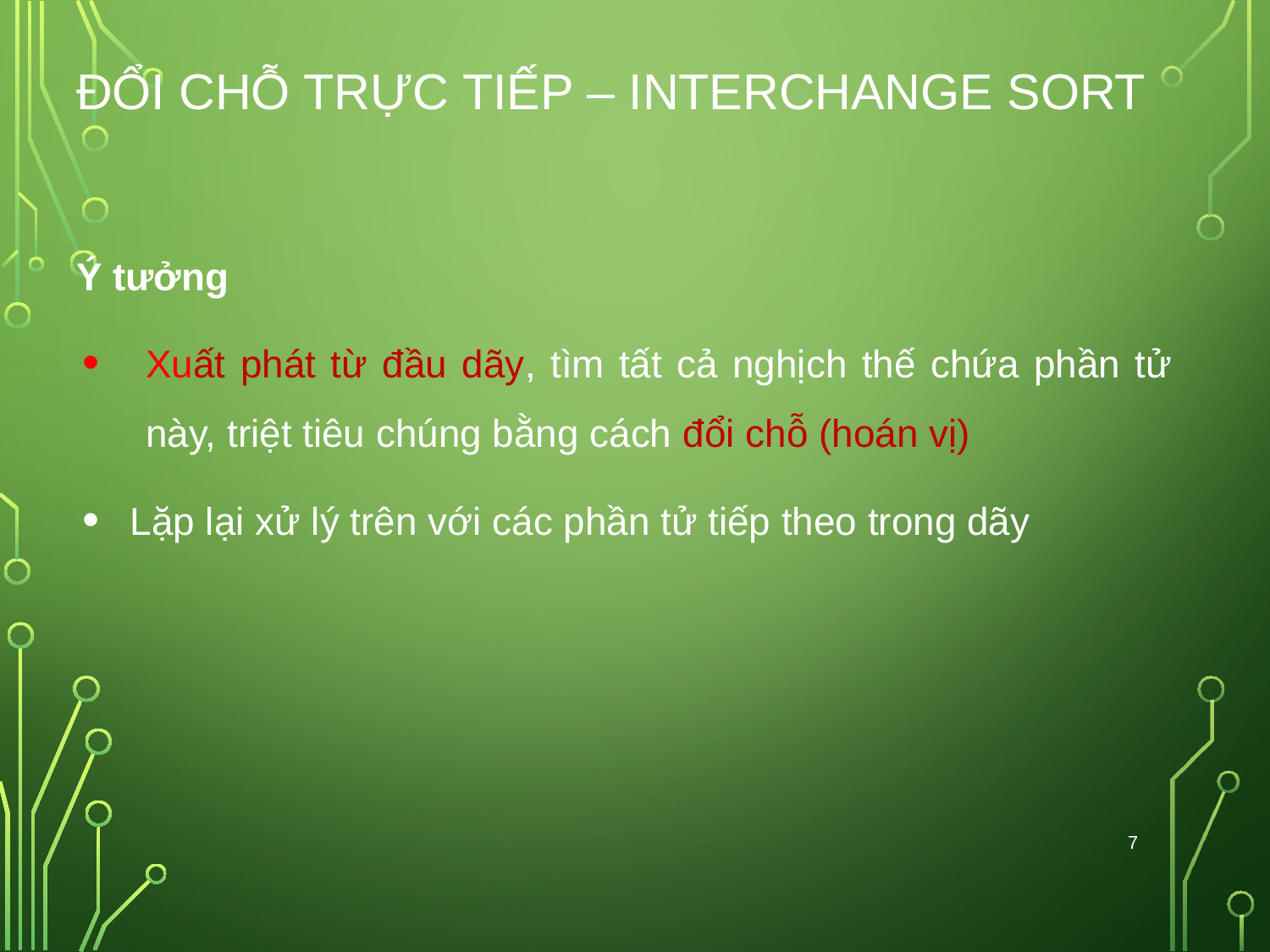

# Đổi chỗ trực tiếp – interchange sort
Ý tưởng
Xuất phát từ đầu dãy, tìm tất cả nghịch thế chứa phần tử này, triệt tiêu chúng bằng cách đổi chỗ (hoán vị)
Lặp lại xử lý trên với các phần tử tiếp theo trong dãy

7